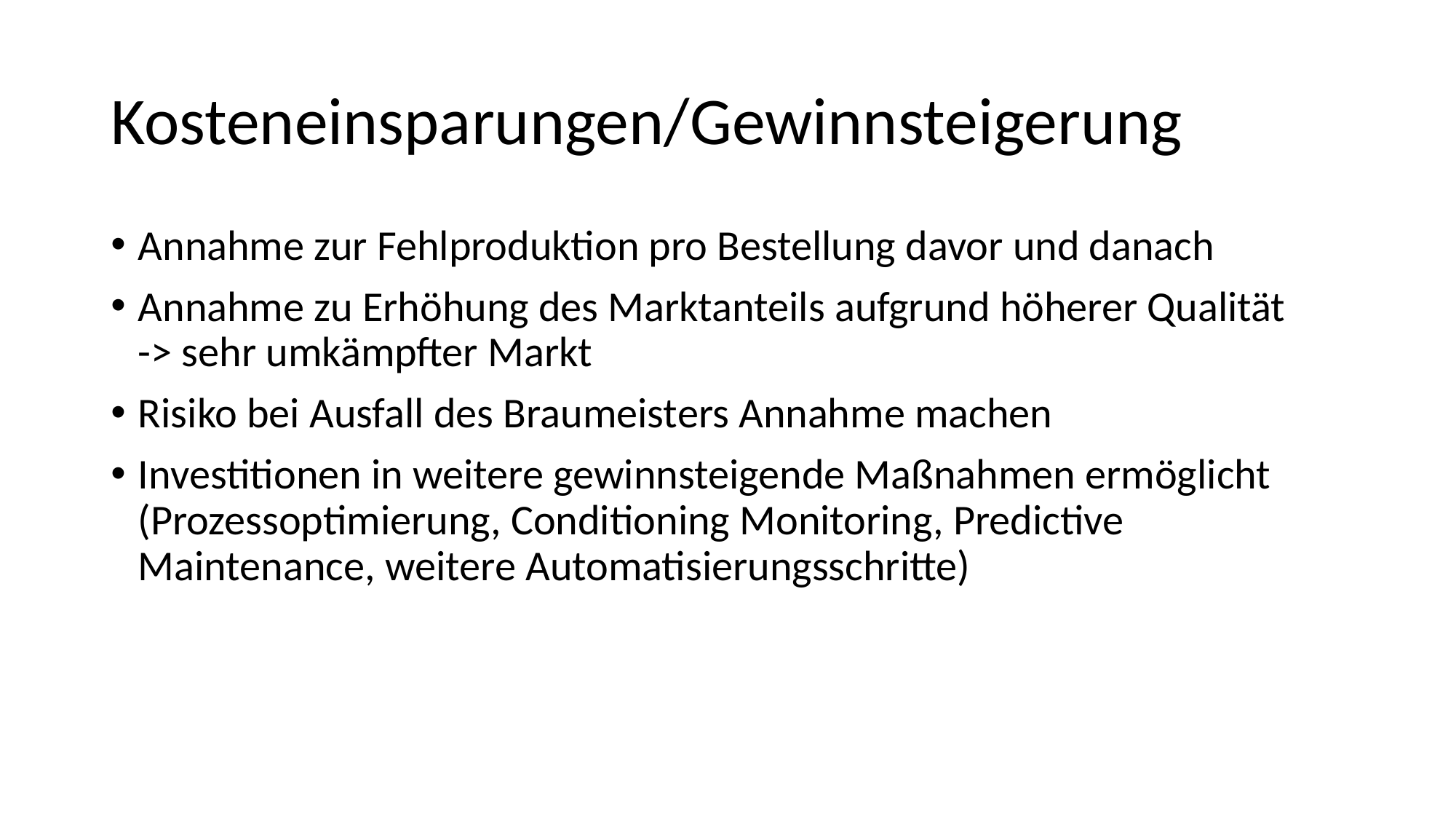

# Kosteneinsparungen/Gewinnsteigerung
Annahme zur Fehlproduktion pro Bestellung davor und danach
Annahme zu Erhöhung des Marktanteils aufgrund höherer Qualität
-> sehr umkämpfter Markt
Risiko bei Ausfall des Braumeisters Annahme machen
Investitionen in weitere gewinnsteigende Maßnahmen ermöglicht (Prozessoptimierung, Conditioning Monitoring, Predictive Maintenance, weitere Automatisierungsschritte)